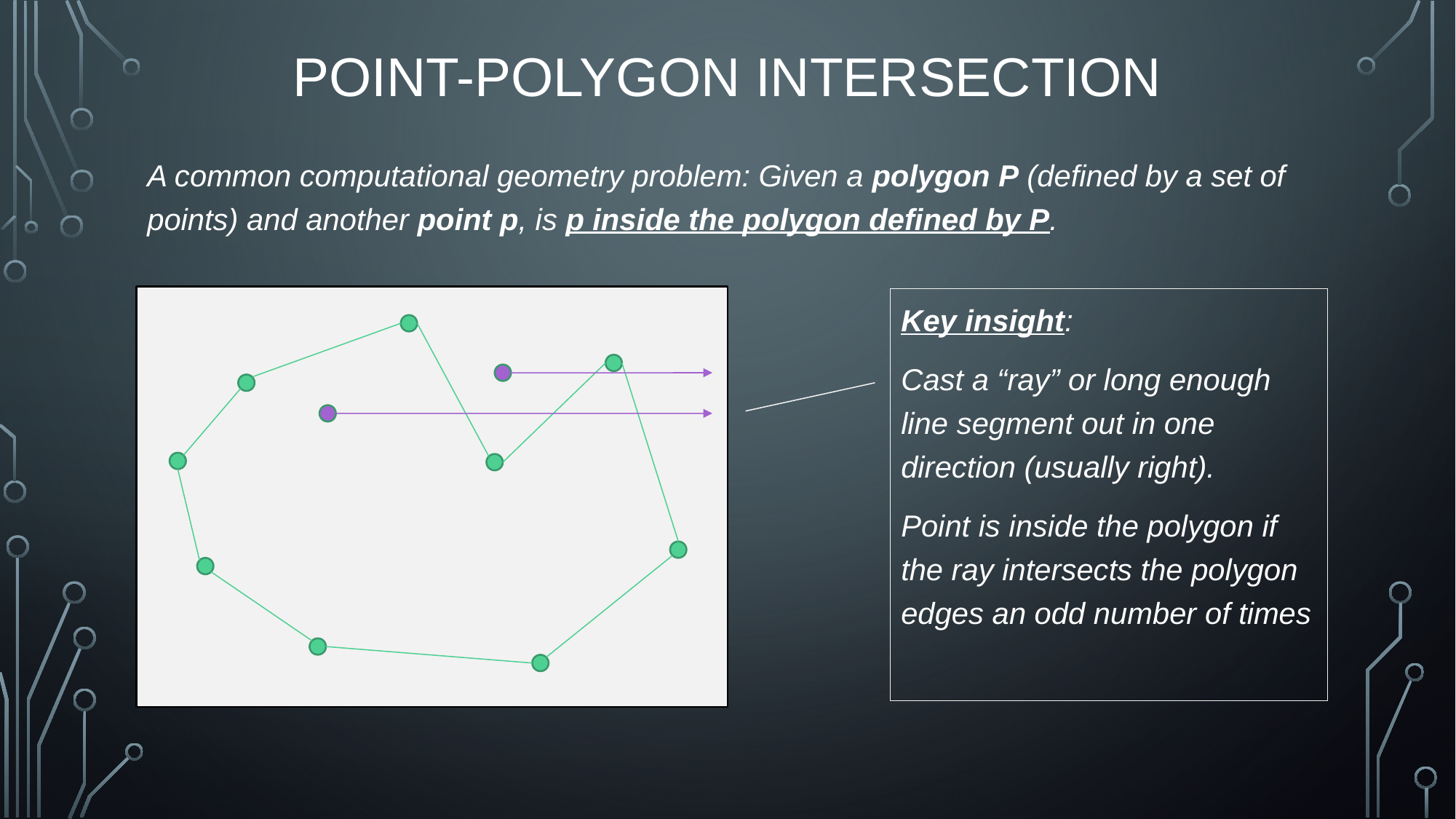

# Point-Polygon Intersection
A common computational geometry problem: Given a polygon P (defined by a set of points) and another point p, is p inside the polygon defined by P.

Key insight:
Cast a “ray” or long enough line segment out in one direction (usually right).
Point is inside the polygon if the ray intersects the polygon edges an odd number of times